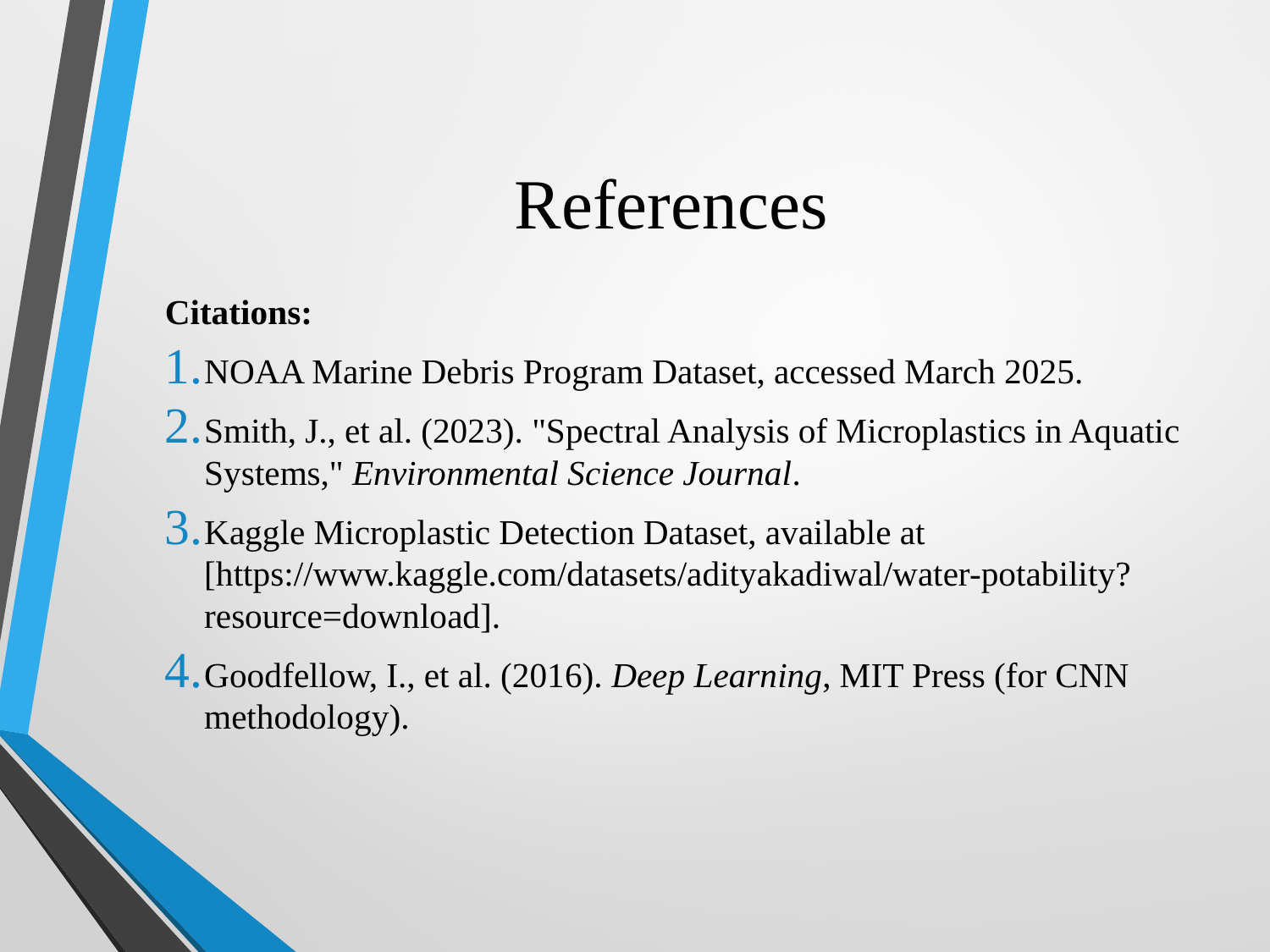

# References
Citations:
NOAA Marine Debris Program Dataset, accessed March 2025.
Smith, J., et al. (2023). "Spectral Analysis of Microplastics in Aquatic Systems," Environmental Science Journal.
Kaggle Microplastic Detection Dataset, available at [https://www.kaggle.com/datasets/adityakadiwal/water-potability?resource=download].
Goodfellow, I., et al. (2016). Deep Learning, MIT Press (for CNN methodology).